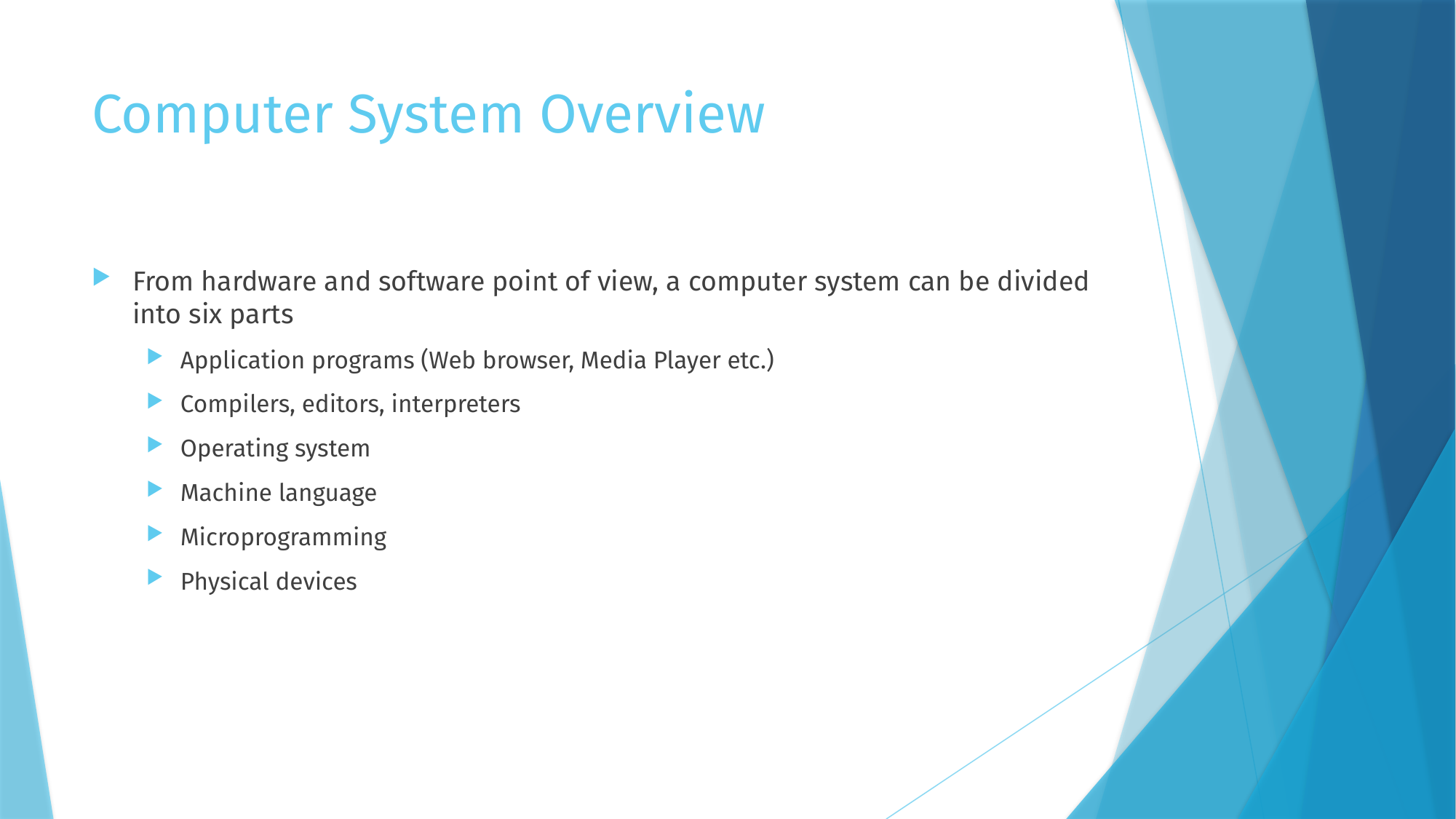

# Computer System Overview
From hardware and software point of view, a computer system can be divided into six parts
Application programs (Web browser, Media Player etc.)
Compilers, editors, interpreters
Operating system
Machine language
Microprogramming
Physical devices